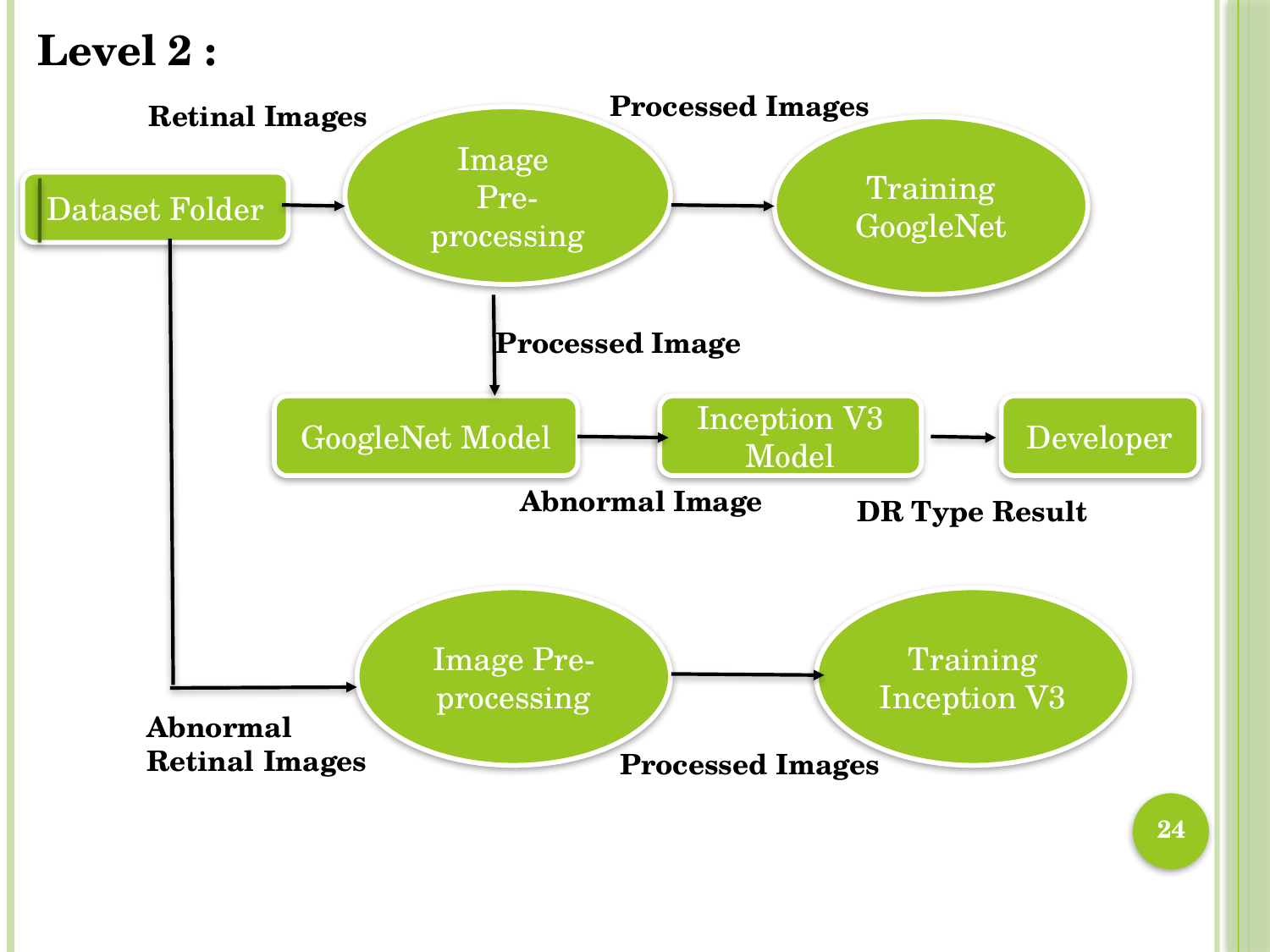

Level 2 :
Processed Images
Retinal Images
Image
Pre-processing
Training GoogleNet
Dataset Folder
Processed Image
Developer
GoogleNet Model
Inception V3 Model
Abnormal Image
DR Type Result
Image Pre-processing
Training Inception V3
Abnormal Retinal Images
Processed Images
24